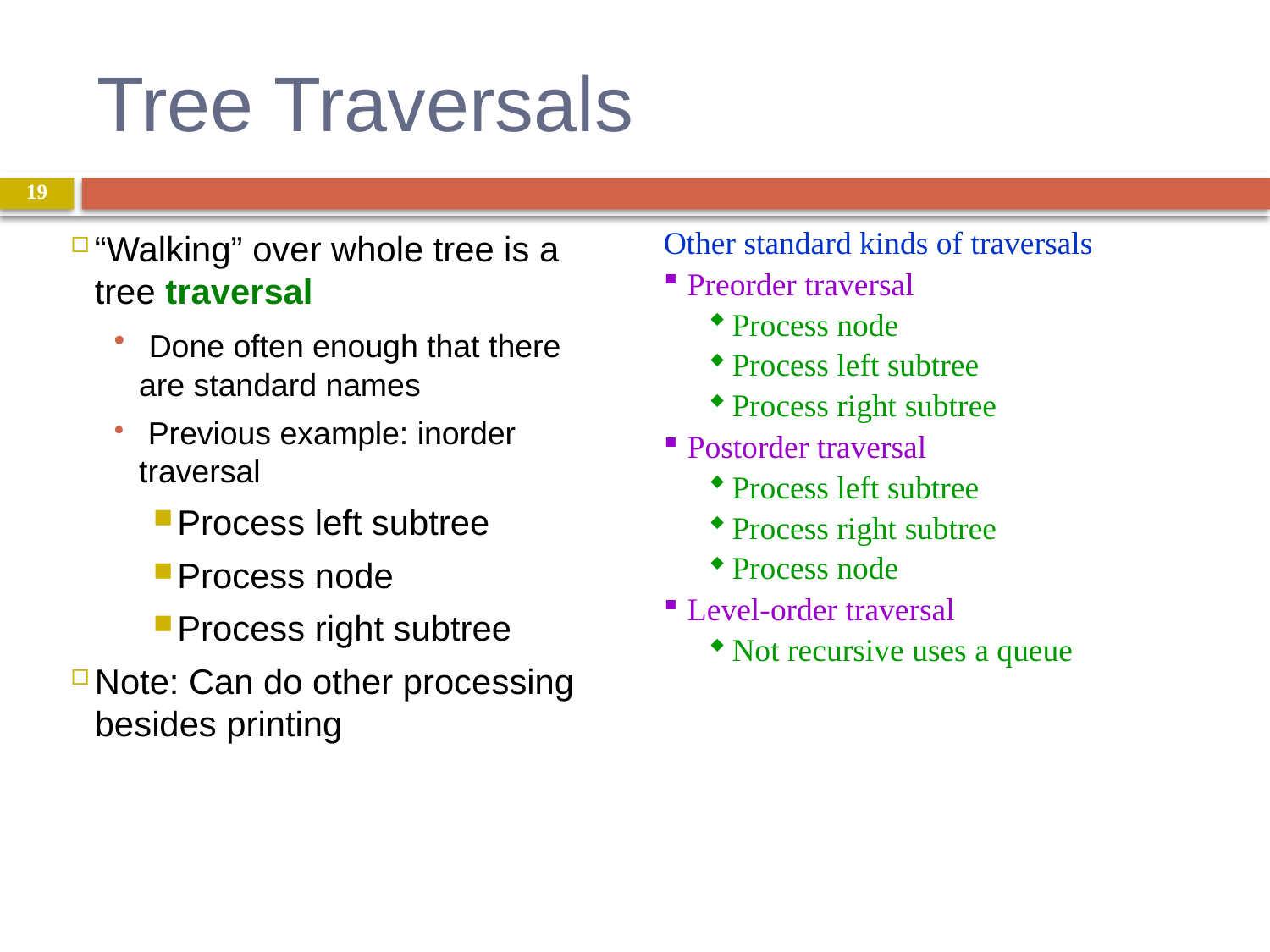

# Tree Traversals
19

“Walking” over whole tree is a tree traversal
 Done often enough that there are standard names
 Previous example: inorder traversal
Process left subtree
Process node
Process right subtree
Note: Can do other processing besides printing
Other standard kinds of traversals
Preorder traversal
Process node
Process left subtree
Process right subtree
Postorder traversal
Process left subtree
Process right subtree
Process node
Level-order traversal
Not recursive uses a queue